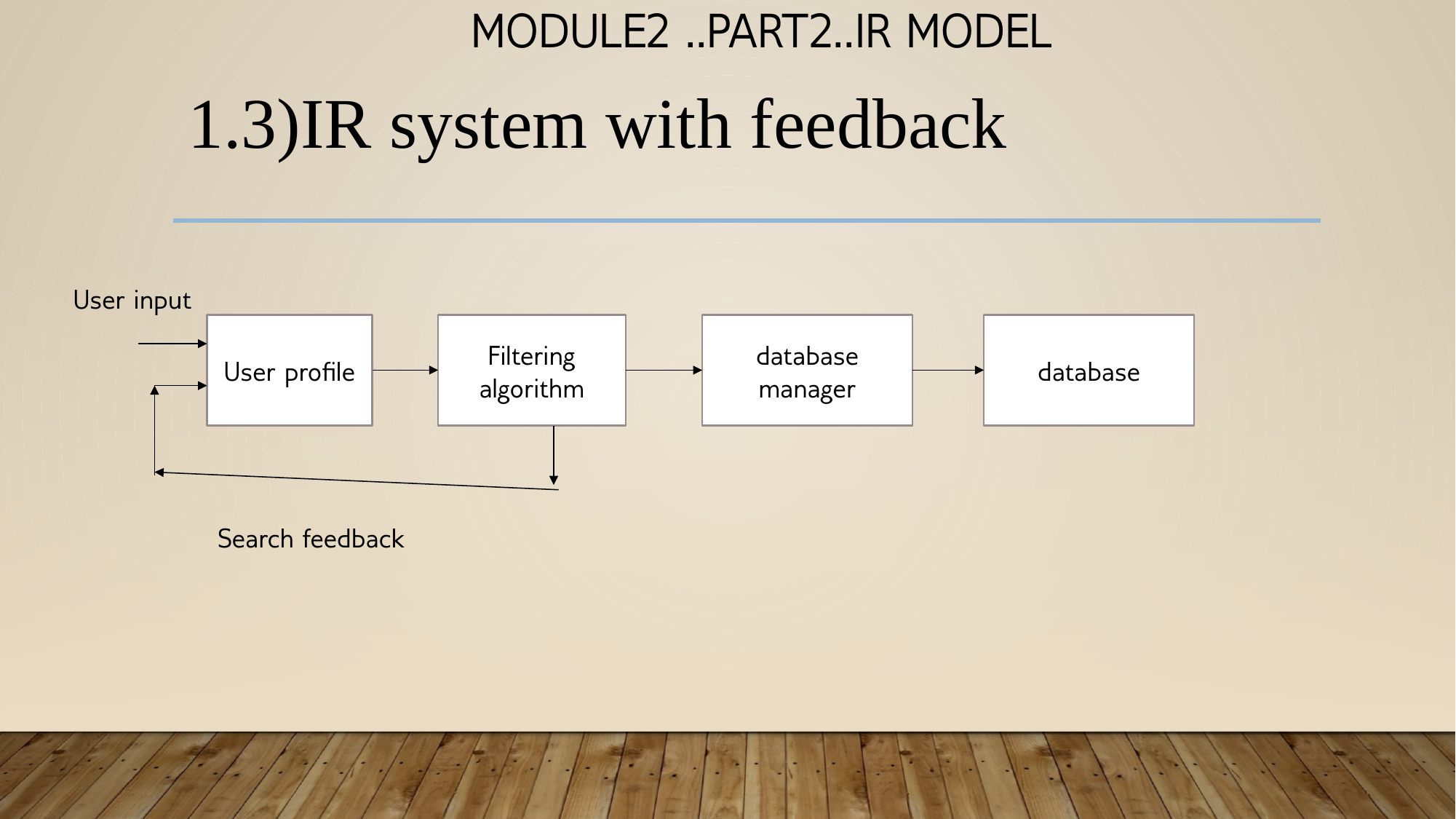

# Module2 ..part2..IR model
                              1.3)IR system with feedback

User input
database manager
database
User profile
Filtering algorithm
Search feedback